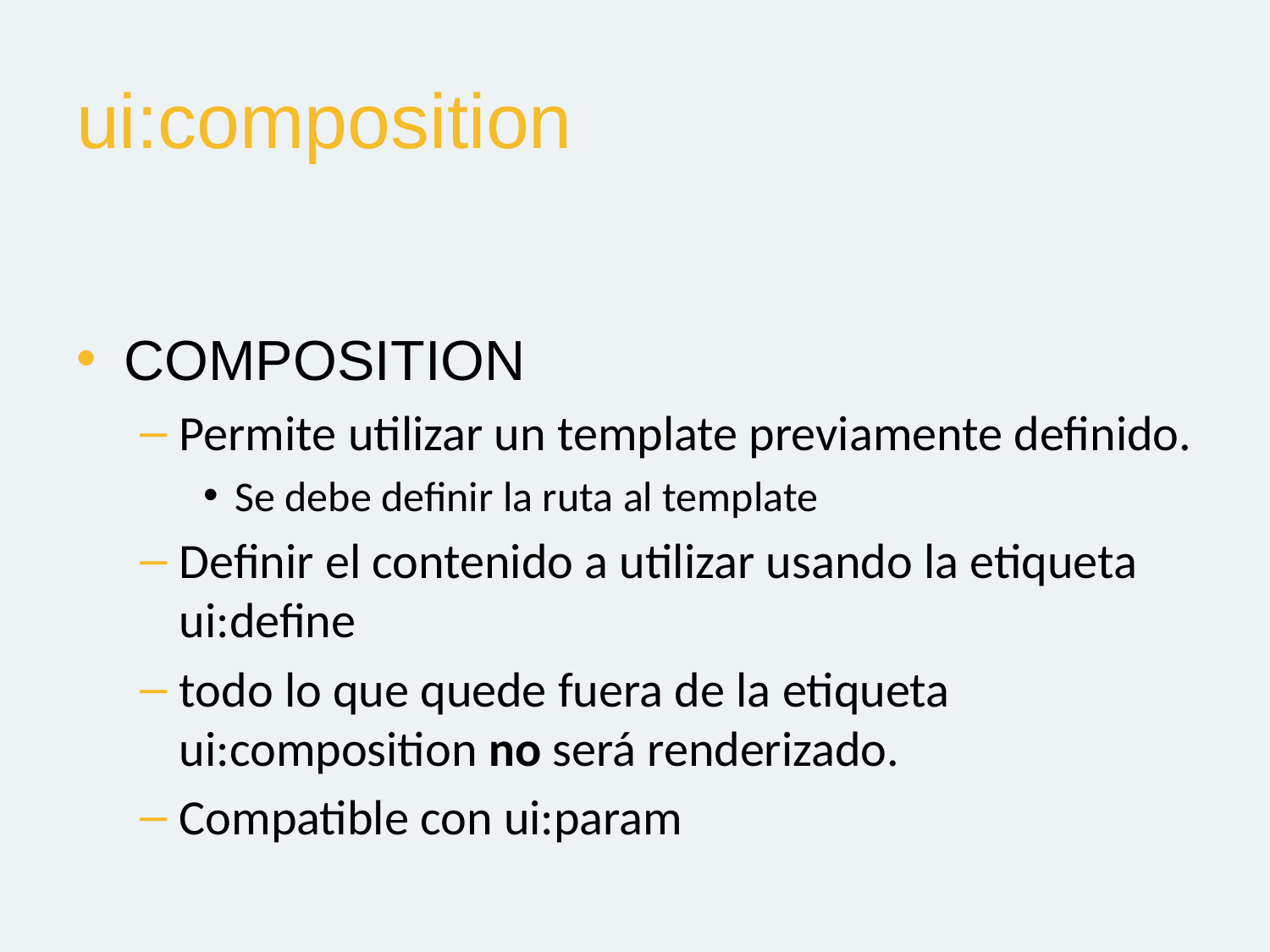

# ui:composition
COMPOSITION
Permite utilizar un template previamente definido.
Se debe definir la ruta al template
Definir el contenido a utilizar usando la etiqueta ui:define
todo lo que quede fuera de la etiqueta ui:composition no será renderizado.
Compatible con ui:param